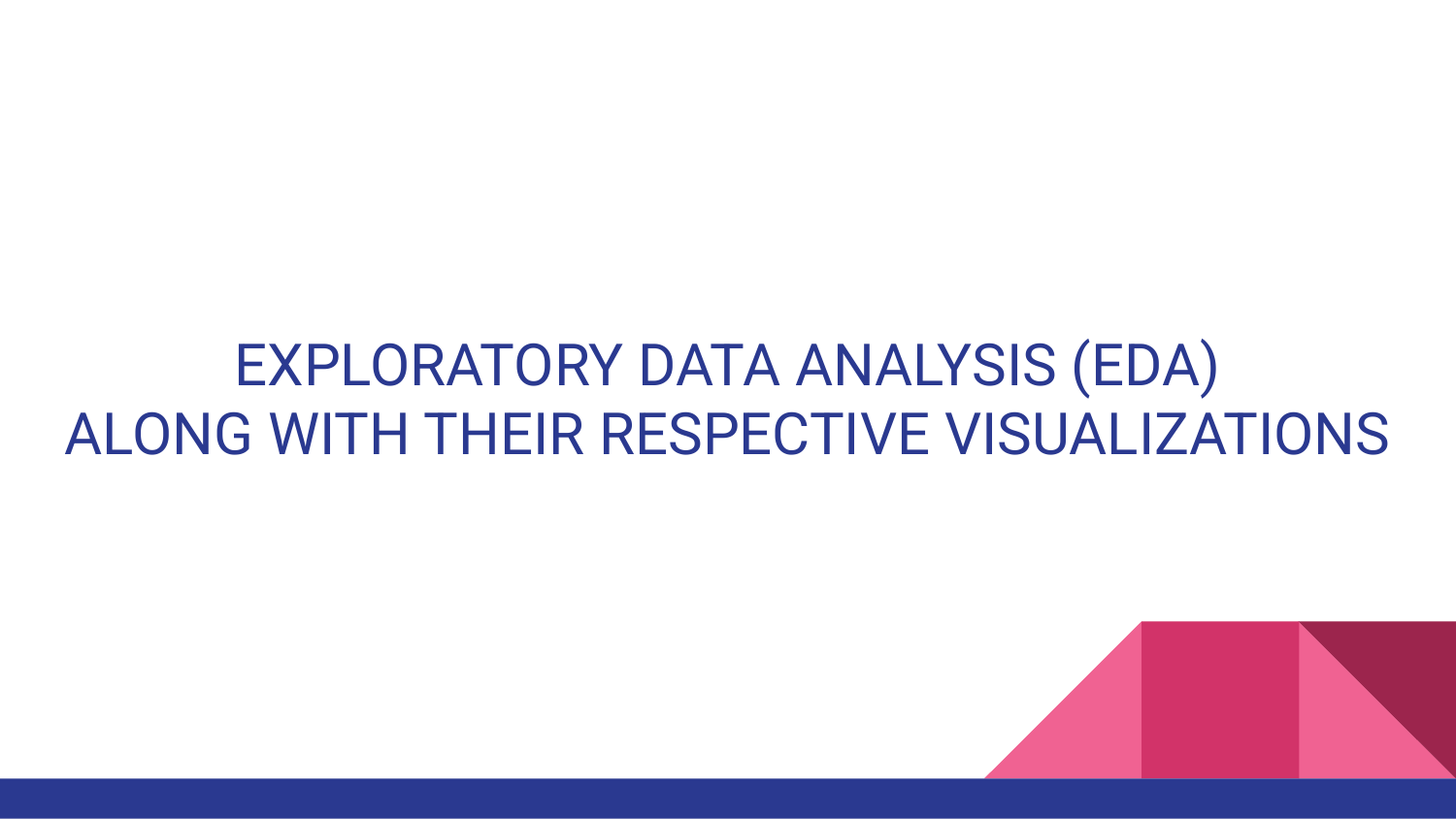

# EXPLORATORY DATA ANALYSIS (EDA)
ALONG WITH THEIR RESPECTIVE VISUALIZATIONS